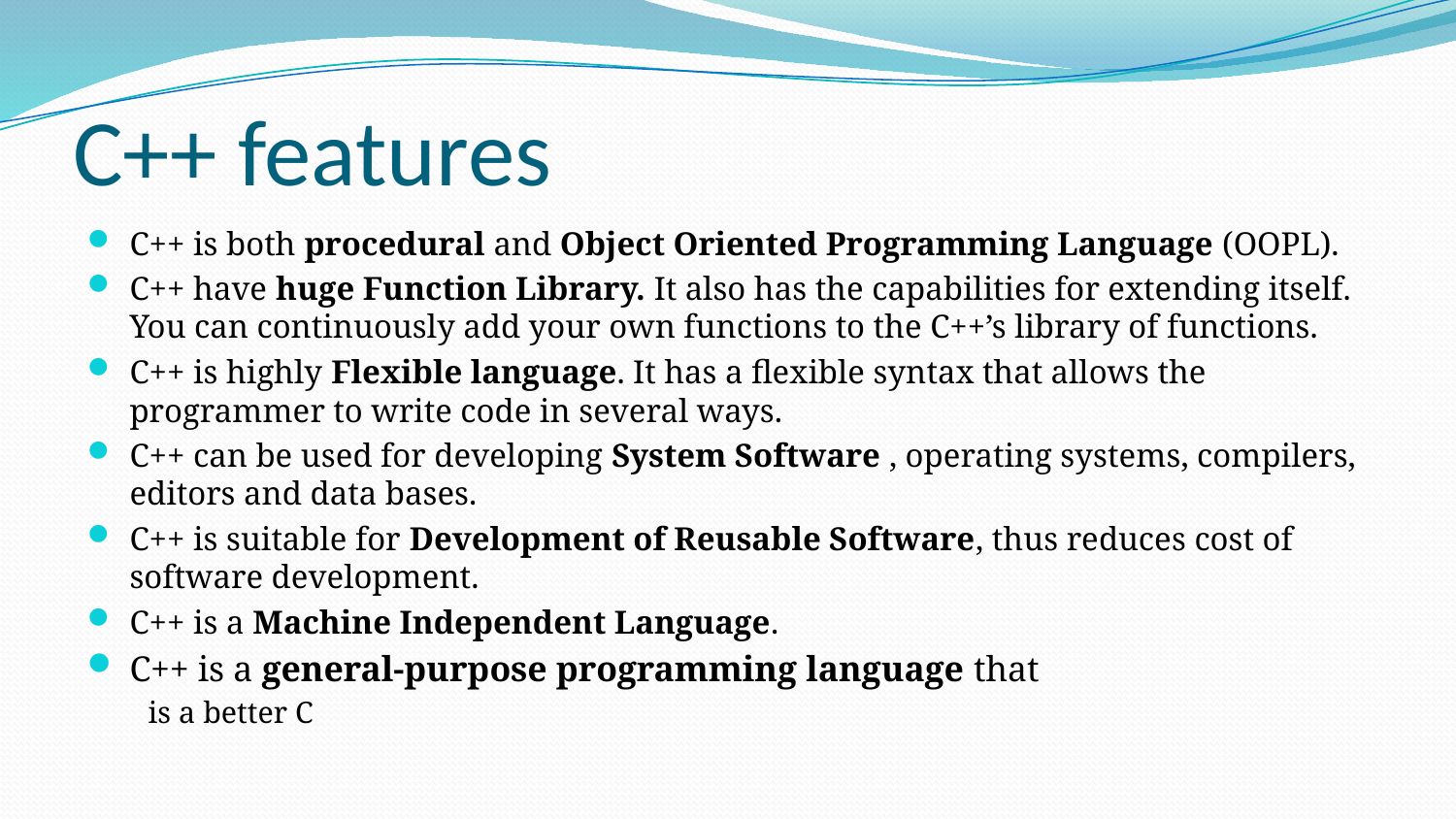

# C++ features
C++ is both procedural and Object Oriented Programming Language (OOPL).
C++ have huge Function Library. It also has the capabilities for extending itself. You can continuously add your own functions to the C++’s library of functions.
C++ is highly Flexible language. It has a flexible syntax that allows the programmer to write code in several ways.
C++ can be used for developing System Software , operating systems, compilers, editors and data bases.
C++ is suitable for Development of Reusable Software, thus reduces cost of software development.
C++ is a Machine Independent Language.
C++ is a general-purpose programming language that
is a better C